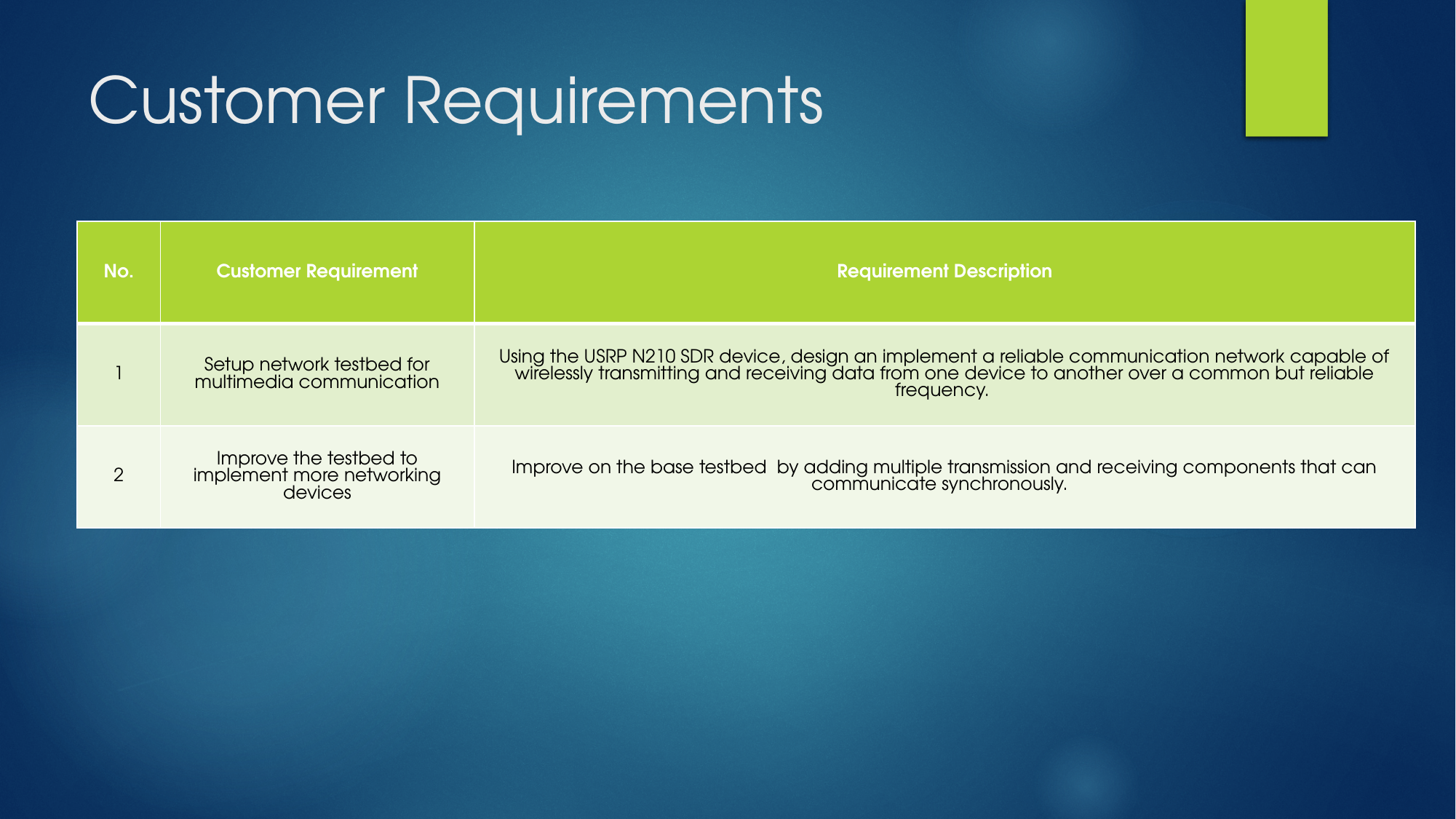

# Customer Requirements
| No. | Customer Requirement | Requirement Description |
| --- | --- | --- |
| 1 | Setup network testbed for multimedia communication | Using the USRP N210 SDR device, design an implement a reliable communication network capable of wirelessly transmitting and receiving data from one device to another over a common but reliable frequency. |
| 2 | Improve the testbed to implement more networking devices | Improve on the base testbed by adding multiple transmission and receiving components that can communicate synchronously. |